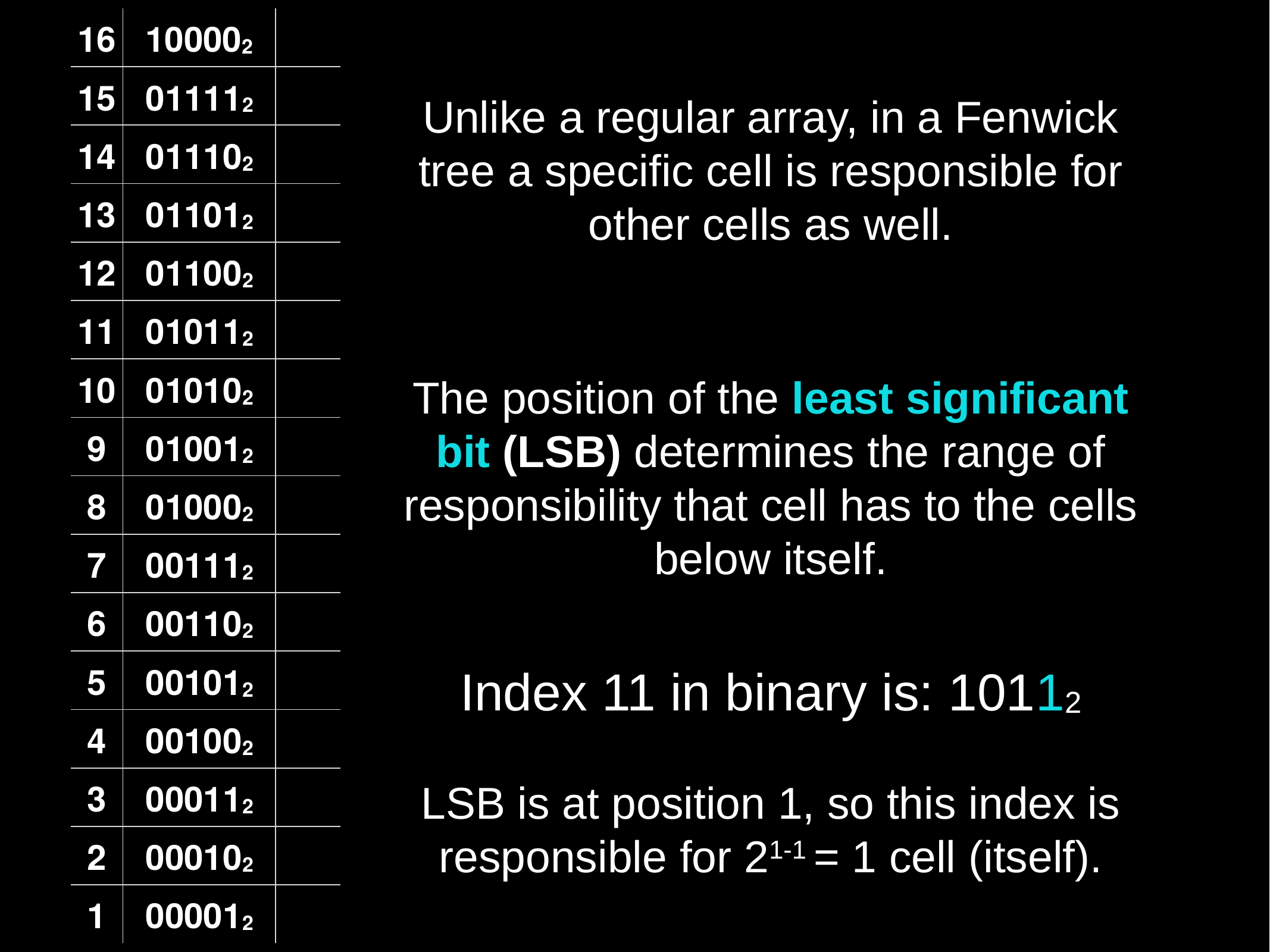

| 16 | 100002 |  |
| --- | --- | --- |
| 15 | \_011112 |  |
| 14 | \_011102 |  |
| 13 | \_011012 |  |
| 12 | \_011002 |  |
| 11 | \_010112 |  |
| 10 | \_010102 |  |
| 9 | \_010012 |  |
| 8 | \_010002 |  |
| 7 | \_001112 |  |
| 6 | \_001102 |  |
| 5 | \_001012 |  |
| 4 | \_001002 |  |
| 3 | \_000112 |  |
| 2 | \_000102 |  |
| 1 | \_000012 |  |
Unlike a regular array, in a Fenwick tree a specific cell is responsible for other cells as well.
The position of the least significant bit (LSB) determines the range of responsibility that cell has to the cells below itself.
Index 11 in binary is: 10112
LSB is at position 1, so this index is responsible for 21-1 = 1 cell (itself).